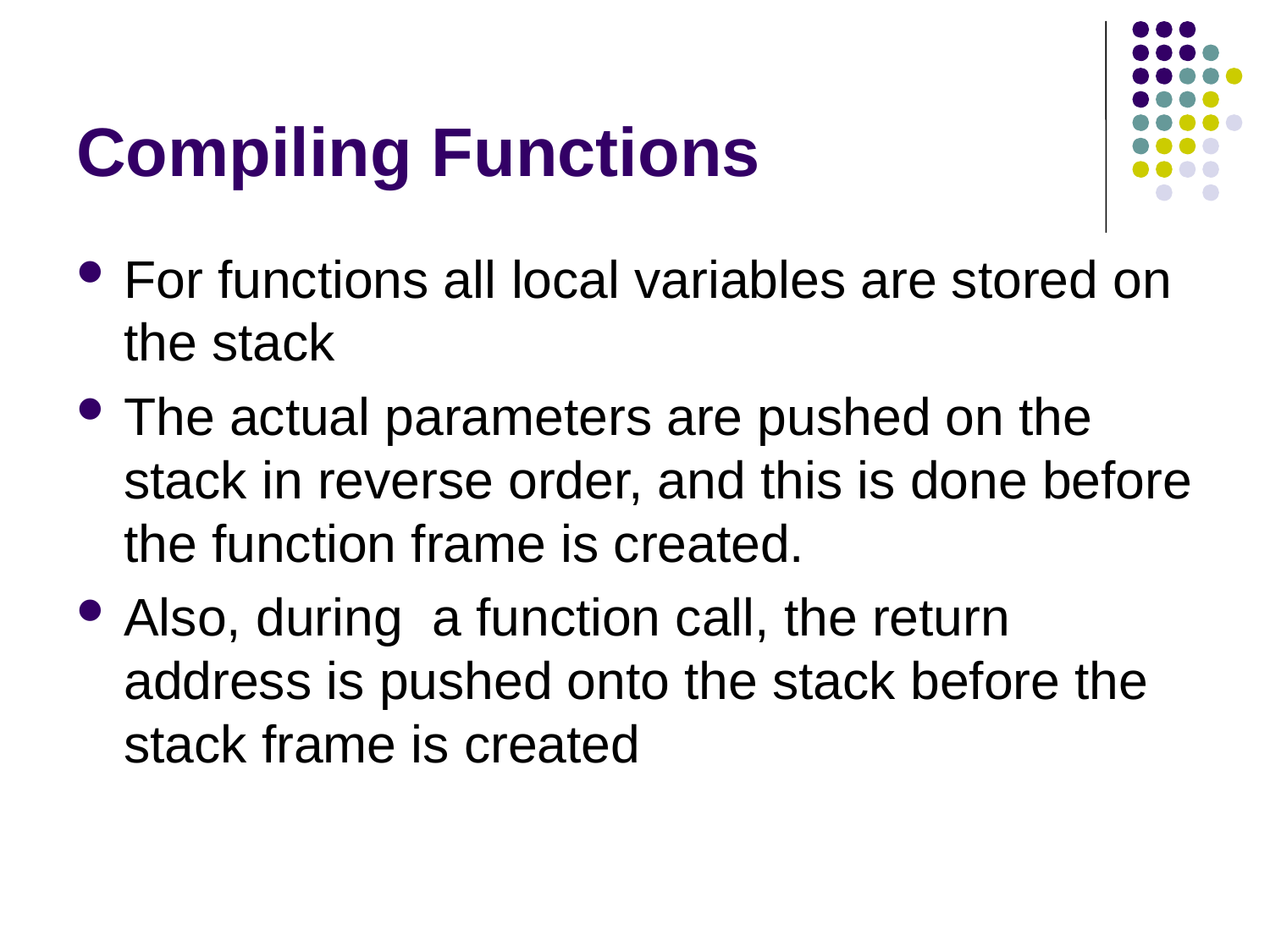

# Compiling Functions
For functions all local variables are stored on the stack
The actual parameters are pushed on the stack in reverse order, and this is done before the function frame is created.
Also, during  a function call, the return address is pushed onto the stack before the stack frame is created